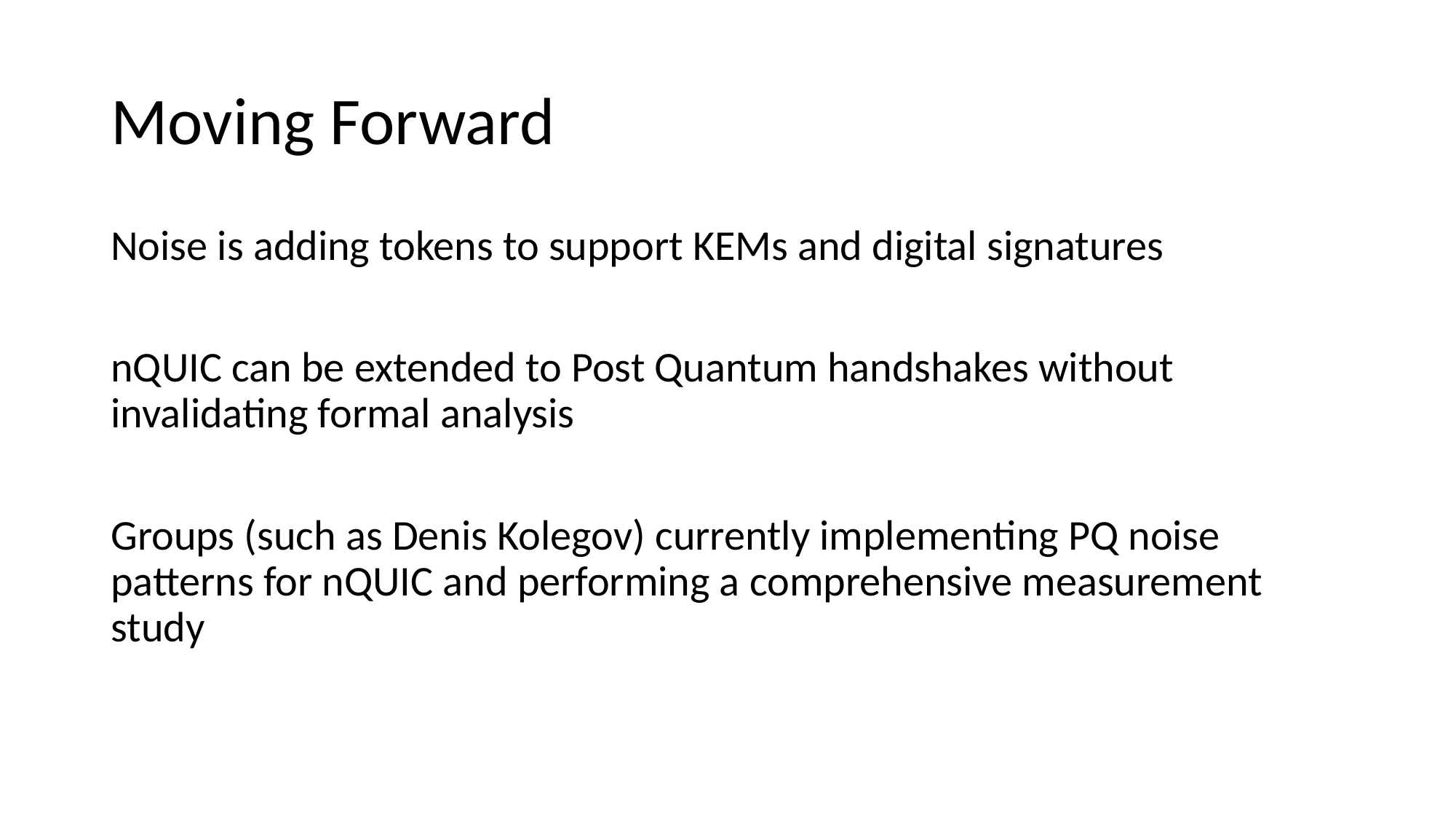

# Moving Forward
Noise is adding tokens to support KEMs and digital signatures

nQUIC can be extended to Post Quantum handshakes without invalidating formal analysis

Groups (such as Denis Kolegov) currently implementing PQ noise patterns for nQUIC and performing a comprehensive measurement study